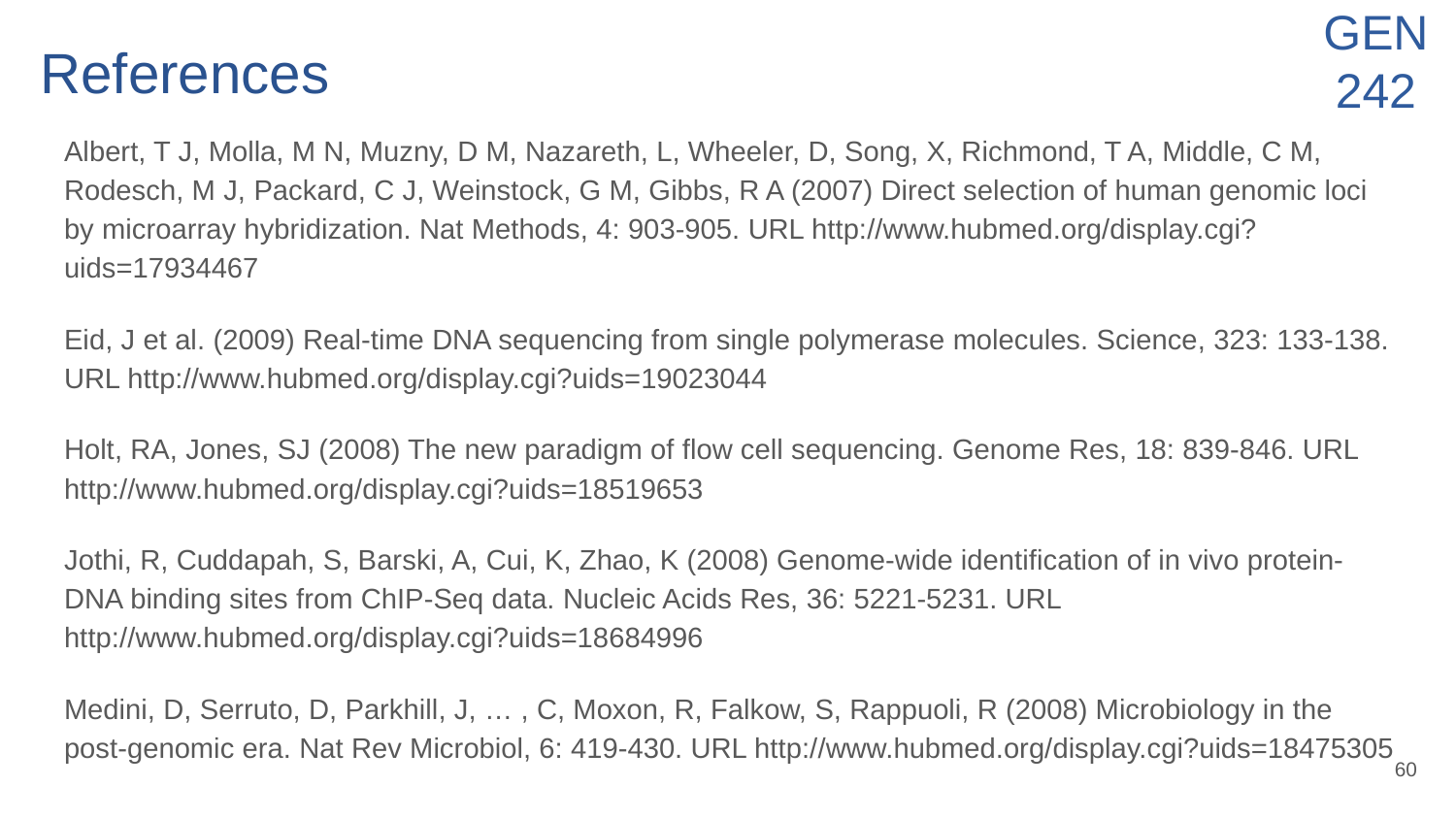

# References
Albert, T J, Molla, M N, Muzny, D M, Nazareth, L, Wheeler, D, Song, X, Richmond, T A, Middle, C M, Rodesch, M J, Packard, C J, Weinstock, G M, Gibbs, R A (2007) Direct selection of human genomic loci by microarray hybridization. Nat Methods, 4: 903-905. URL http://www.hubmed.org/display.cgi?uids=17934467
Eid, J et al. (2009) Real-time DNA sequencing from single polymerase molecules. Science, 323: 133-138. URL http://www.hubmed.org/display.cgi?uids=19023044
Holt, RA, Jones, SJ (2008) The new paradigm of flow cell sequencing. Genome Res, 18: 839-846. URL http://www.hubmed.org/display.cgi?uids=18519653
Jothi, R, Cuddapah, S, Barski, A, Cui, K, Zhao, K (2008) Genome-wide identification of in vivo protein-DNA binding sites from ChIP-Seq data. Nucleic Acids Res, 36: 5221-5231. URL http://www.hubmed.org/display.cgi?uids=18684996
Medini, D, Serruto, D, Parkhill, J, … , C, Moxon, R, Falkow, S, Rappuoli, R (2008) Microbiology in the post-genomic era. Nat Rev Microbiol, 6: 419-430. URL http://www.hubmed.org/display.cgi?uids=18475305
60